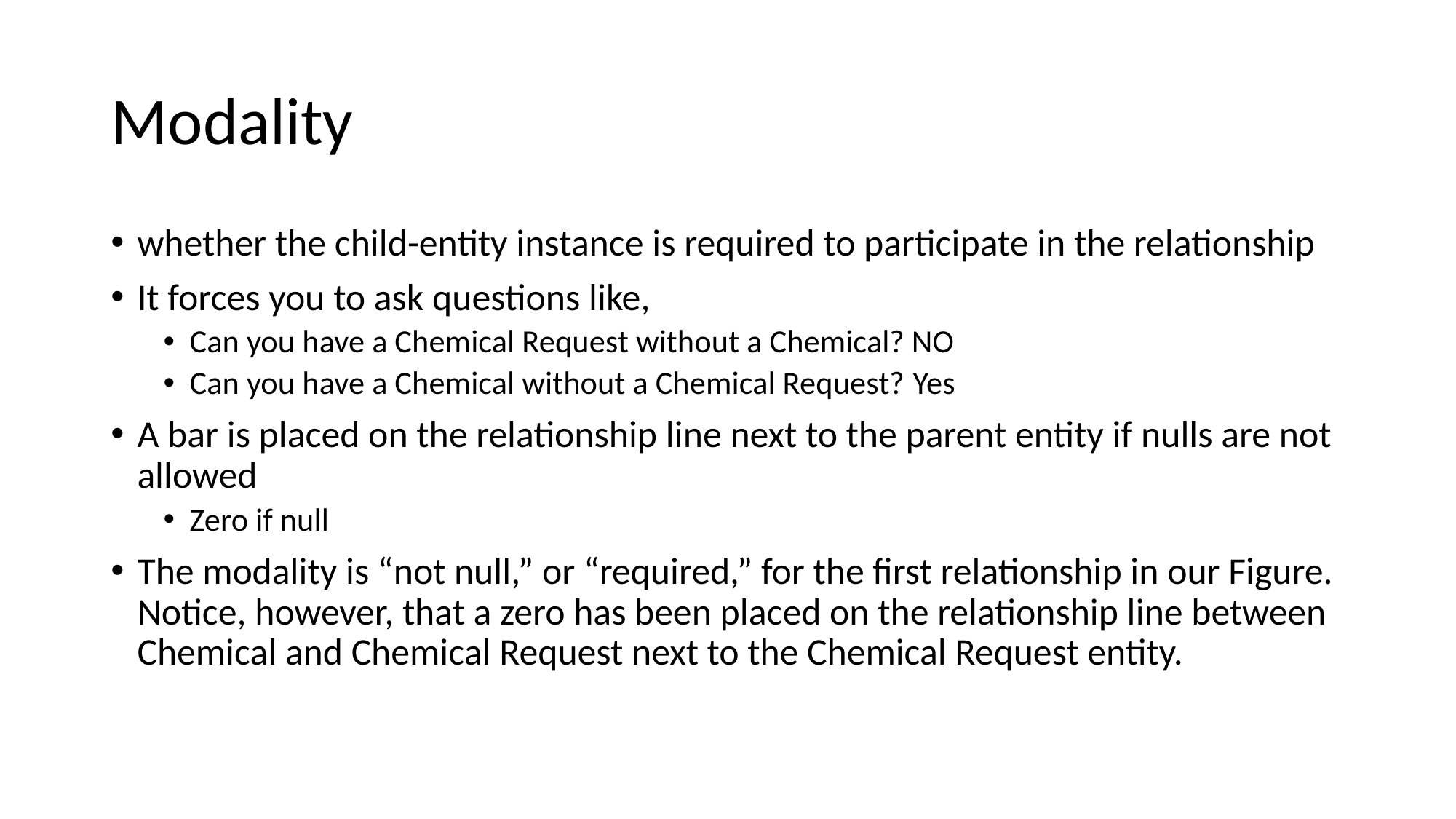

# Modality
whether the child-entity instance is required to participate in the relationship
It forces you to ask questions like,
Can you have a Chemical Request without a Chemical? NO
Can you have a Chemical without a Chemical Request? Yes
A bar is placed on the relationship line next to the parent entity if nulls are not allowed
Zero if null
The modality is “not null,” or “required,” for the first relationship in our Figure. Notice, however, that a zero has been placed on the relationship line between Chemical and Chemical Request next to the Chemical Request entity.